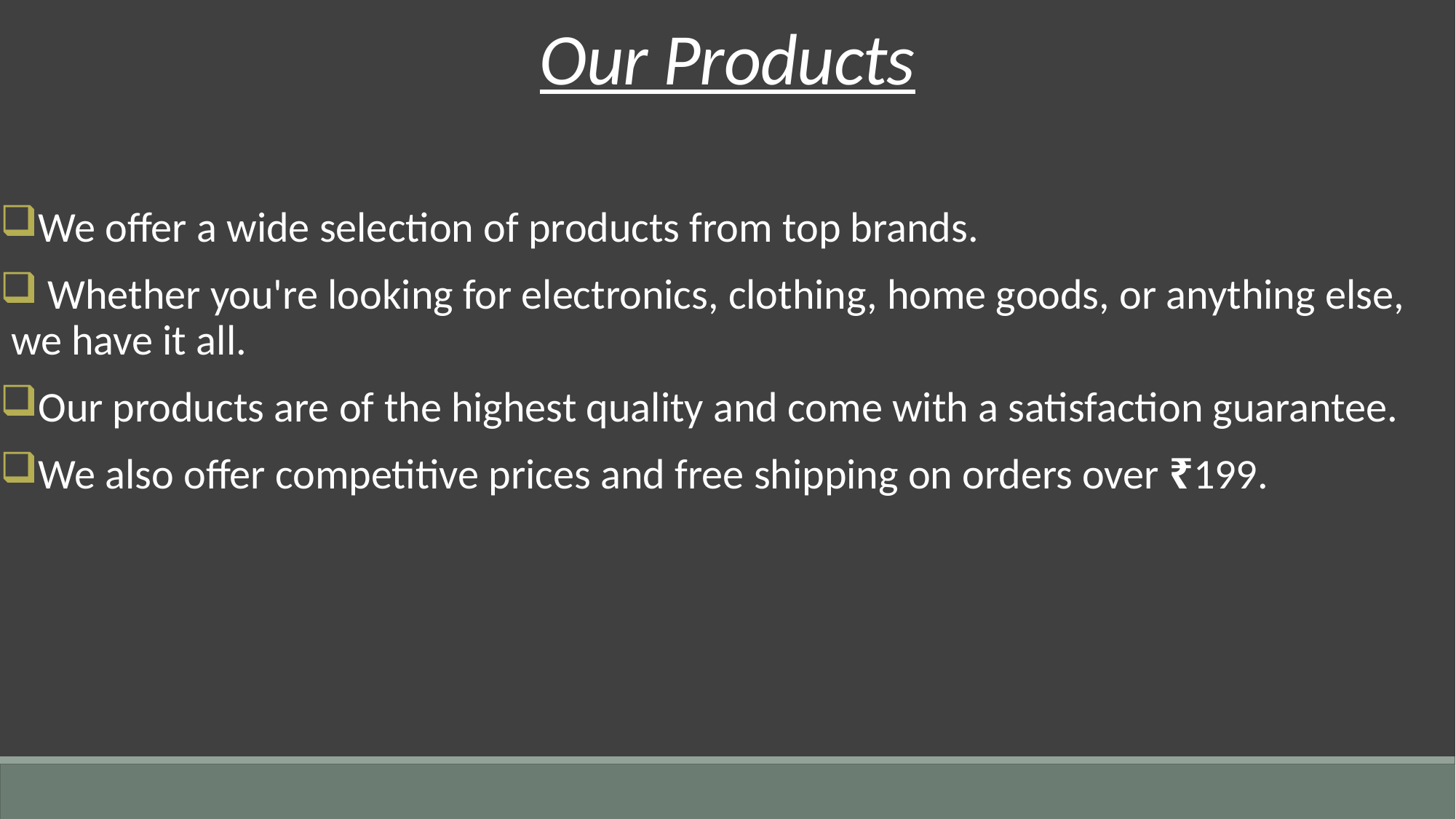

Our Products

We offer a wide selection of products from top brands.
 Whether you're looking for electronics, clothing, home goods, or anything else, we have it all.
Our products are of the highest quality and come with a satisfaction guarantee.
We also offer competitive prices and free shipping on orders over ₹199.